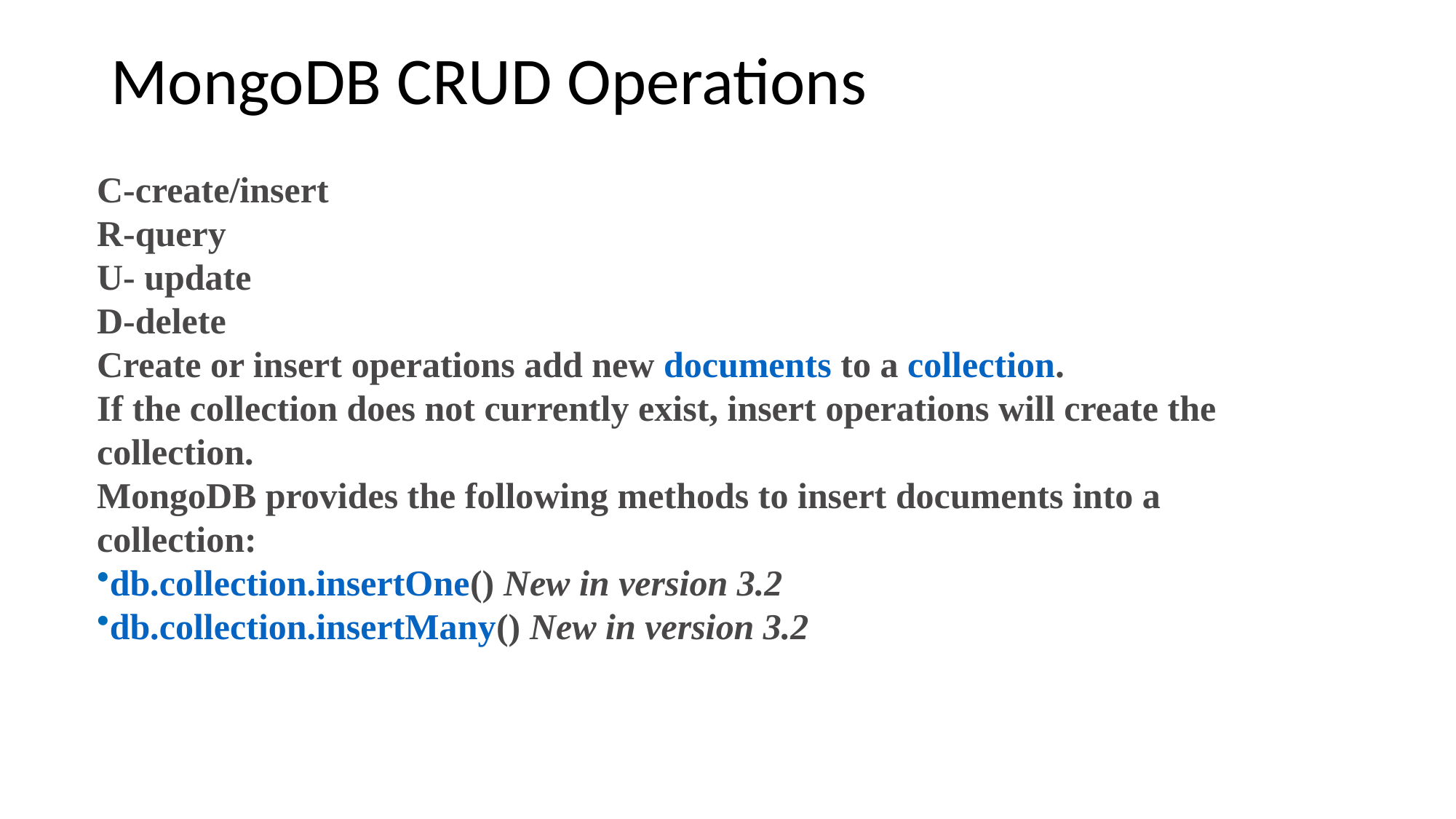

# MongoDB CRUD Operations
C-create/insert
R-query
U- update
D-delete
Create or insert operations add new documents to a collection.
If the collection does not currently exist, insert operations will create the collection.
MongoDB provides the following methods to insert documents into a collection:
db.collection.insertOne() New in version 3.2
db.collection.insertMany() New in version 3.2